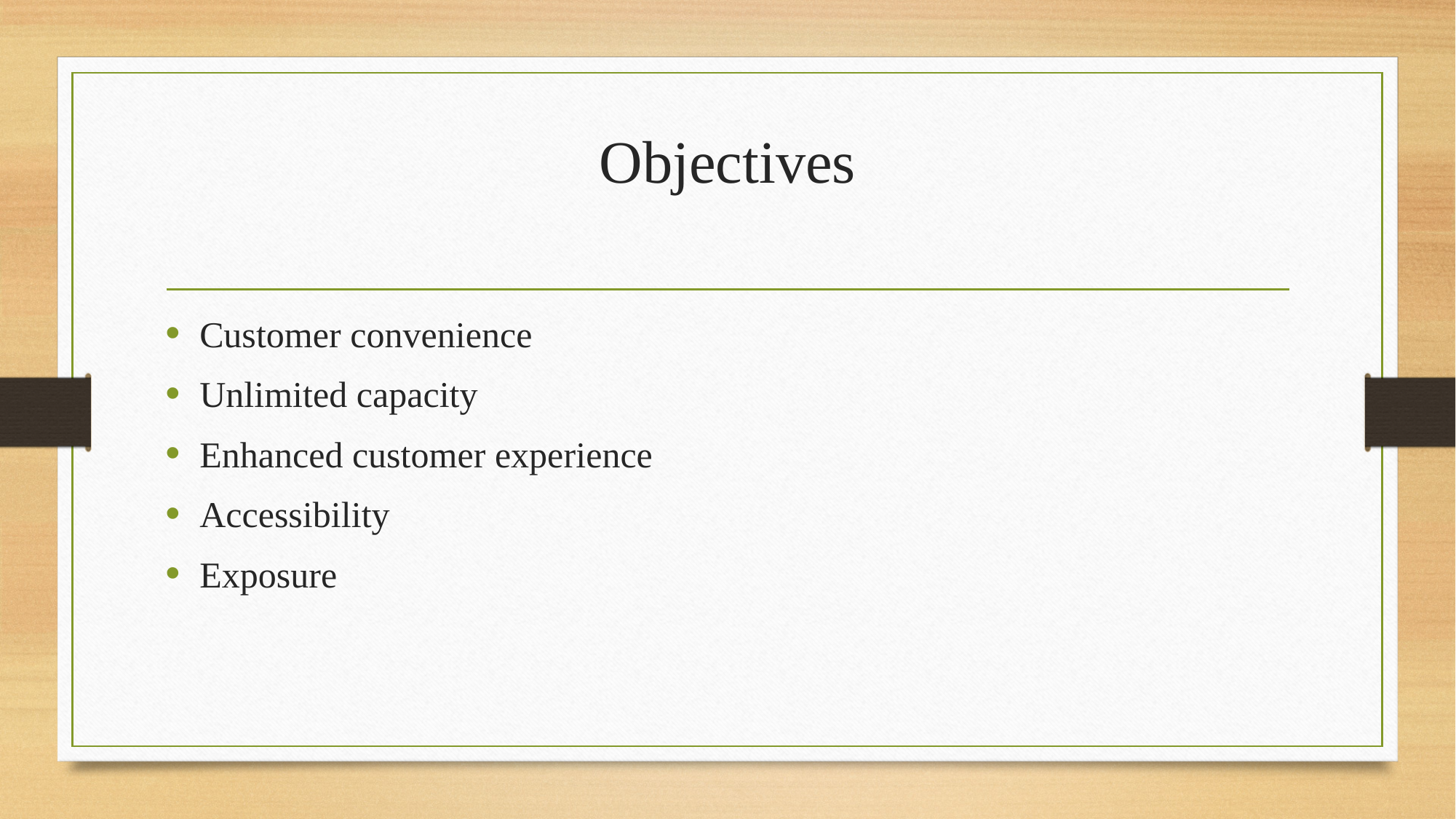

# Objectives
Customer convenience
Unlimited capacity
Enhanced customer experience
Accessibility
Exposure